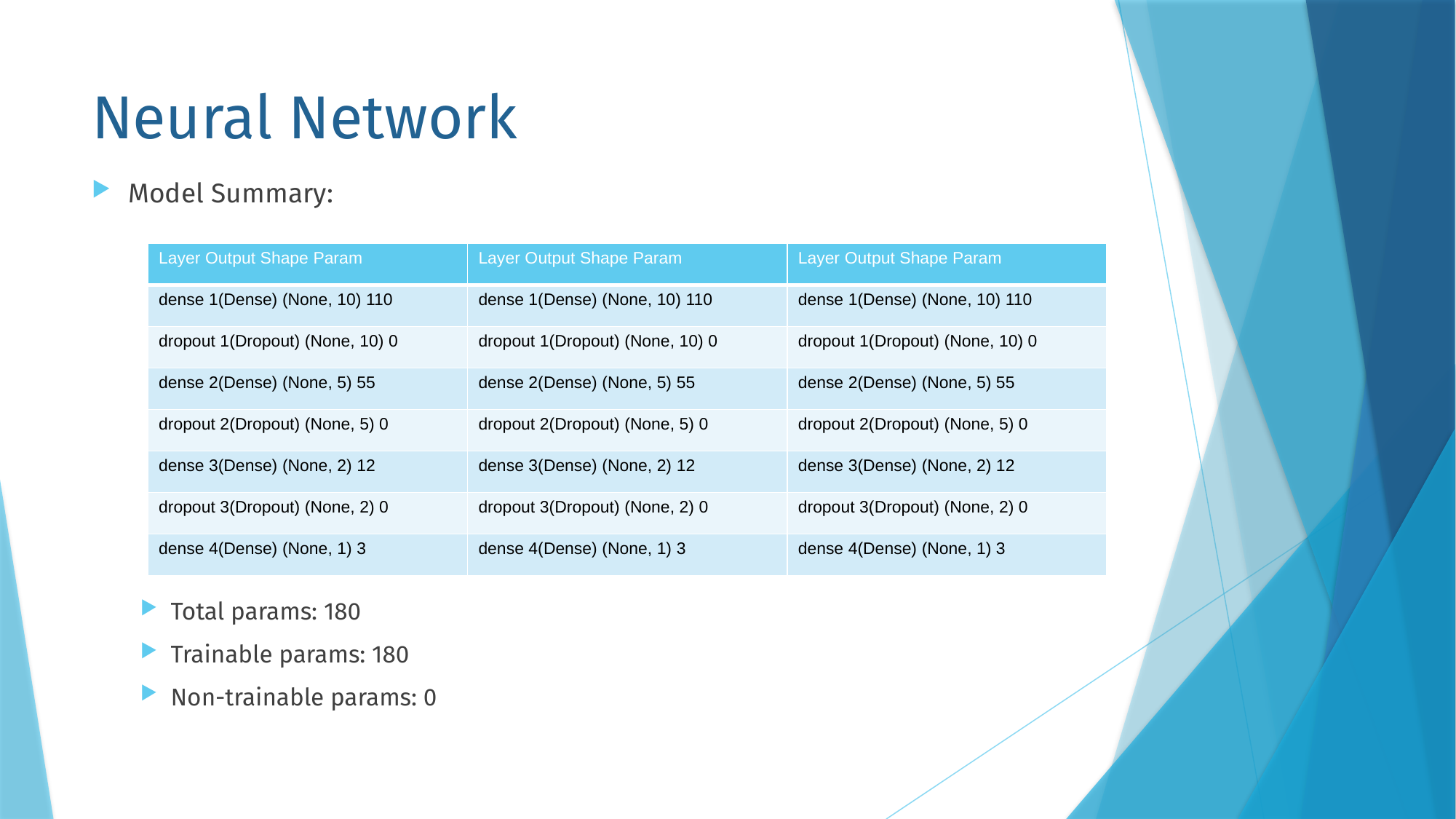

# Neural Network
Model Summary:

Total params: 180
Trainable params: 180
Non-trainable params: 0
| Layer Output Shape Param | Layer Output Shape Param | Layer Output Shape Param |
| --- | --- | --- |
| dense 1(Dense) (None, 10) 110 | dense 1(Dense) (None, 10) 110 | dense 1(Dense) (None, 10) 110 |
| dropout 1(Dropout) (None, 10) 0 | dropout 1(Dropout) (None, 10) 0 | dropout 1(Dropout) (None, 10) 0 |
| dense 2(Dense) (None, 5) 55 | dense 2(Dense) (None, 5) 55 | dense 2(Dense) (None, 5) 55 |
| dropout 2(Dropout) (None, 5) 0 | dropout 2(Dropout) (None, 5) 0 | dropout 2(Dropout) (None, 5) 0 |
| dense 3(Dense) (None, 2) 12 | dense 3(Dense) (None, 2) 12 | dense 3(Dense) (None, 2) 12 |
| dropout 3(Dropout) (None, 2) 0 | dropout 3(Dropout) (None, 2) 0 | dropout 3(Dropout) (None, 2) 0 |
| dense 4(Dense) (None, 1) 3 | dense 4(Dense) (None, 1) 3 | dense 4(Dense) (None, 1) 3 |